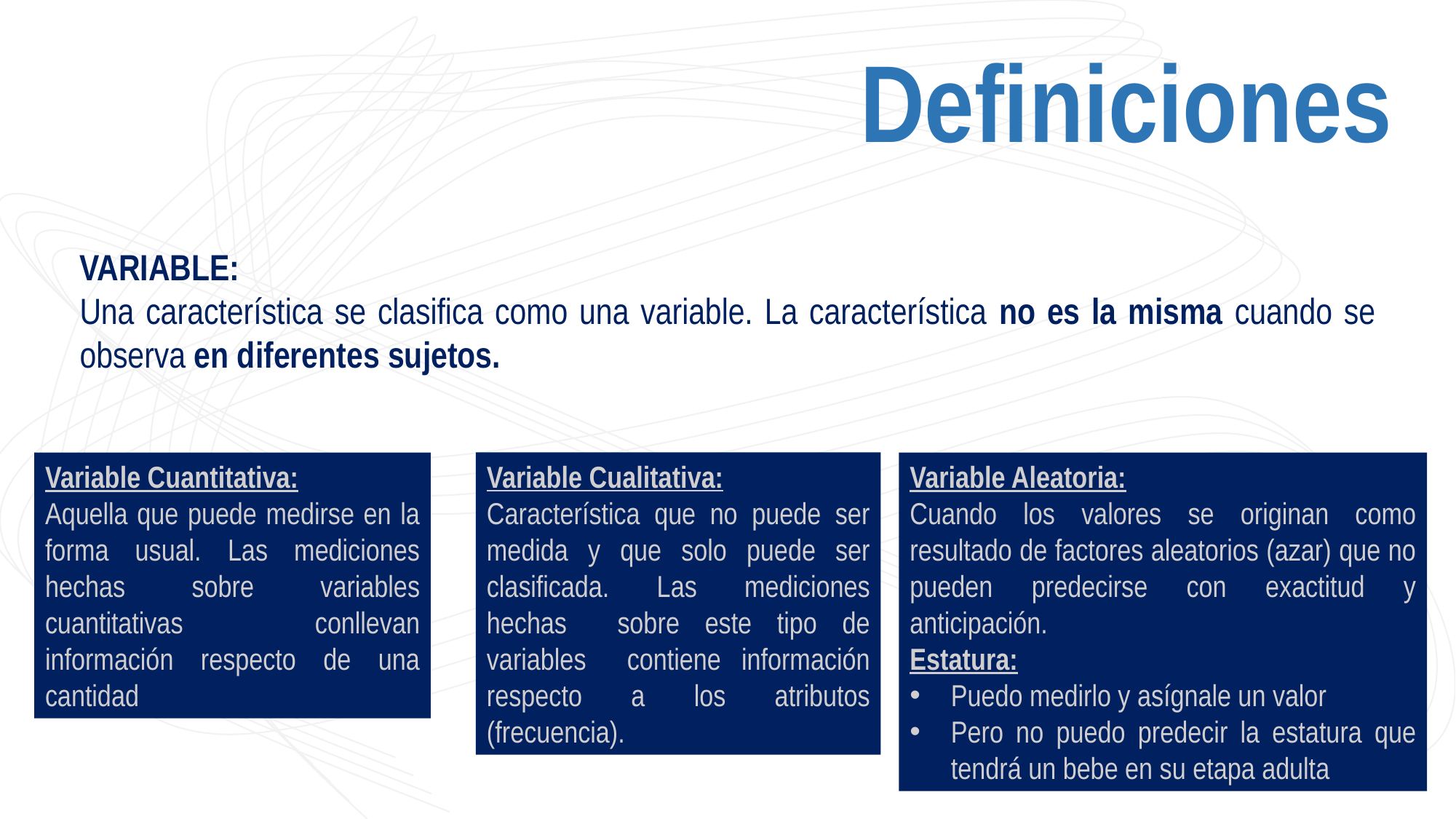

Definiciones

VARIABLE:
Una característica se clasifica como una variable. La característica no es la misma cuando se observa en diferentes sujetos.
Variable Cualitativa:
Característica que no puede ser medida y que solo puede ser clasificada. Las mediciones hechas  sobre este tipo de variables  contiene información respecto a los atributos (frecuencia).
Variable Aleatoria:
Cuando los valores se originan como resultado de factores aleatorios (azar) que no pueden predecirse con exactitud y anticipación.
Estatura:
Puedo medirlo y asígnale un valor
Pero no puedo predecir la estatura que tendrá un bebe en su etapa adulta
Variable Cuantitativa:
Aquella que puede medirse en la forma usual. Las mediciones hechas sobre variables cuantitativas conllevan información respecto de una cantidad